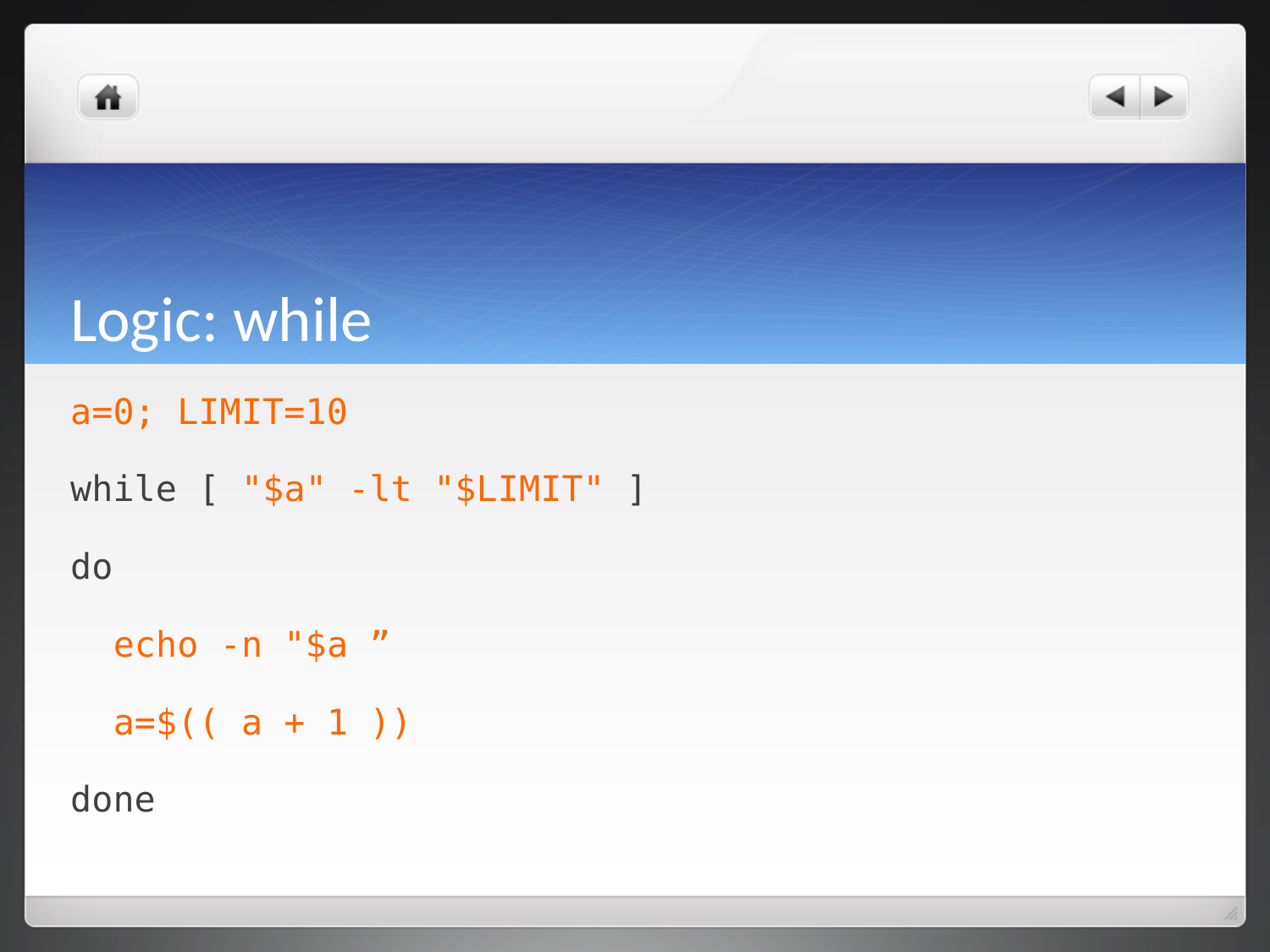

# Logic: while
a=0; LIMIT=10
while [ "$a" -lt "$LIMIT" ]
do
  echo -n "$a ”
  a=$(( a + 1 ))
done